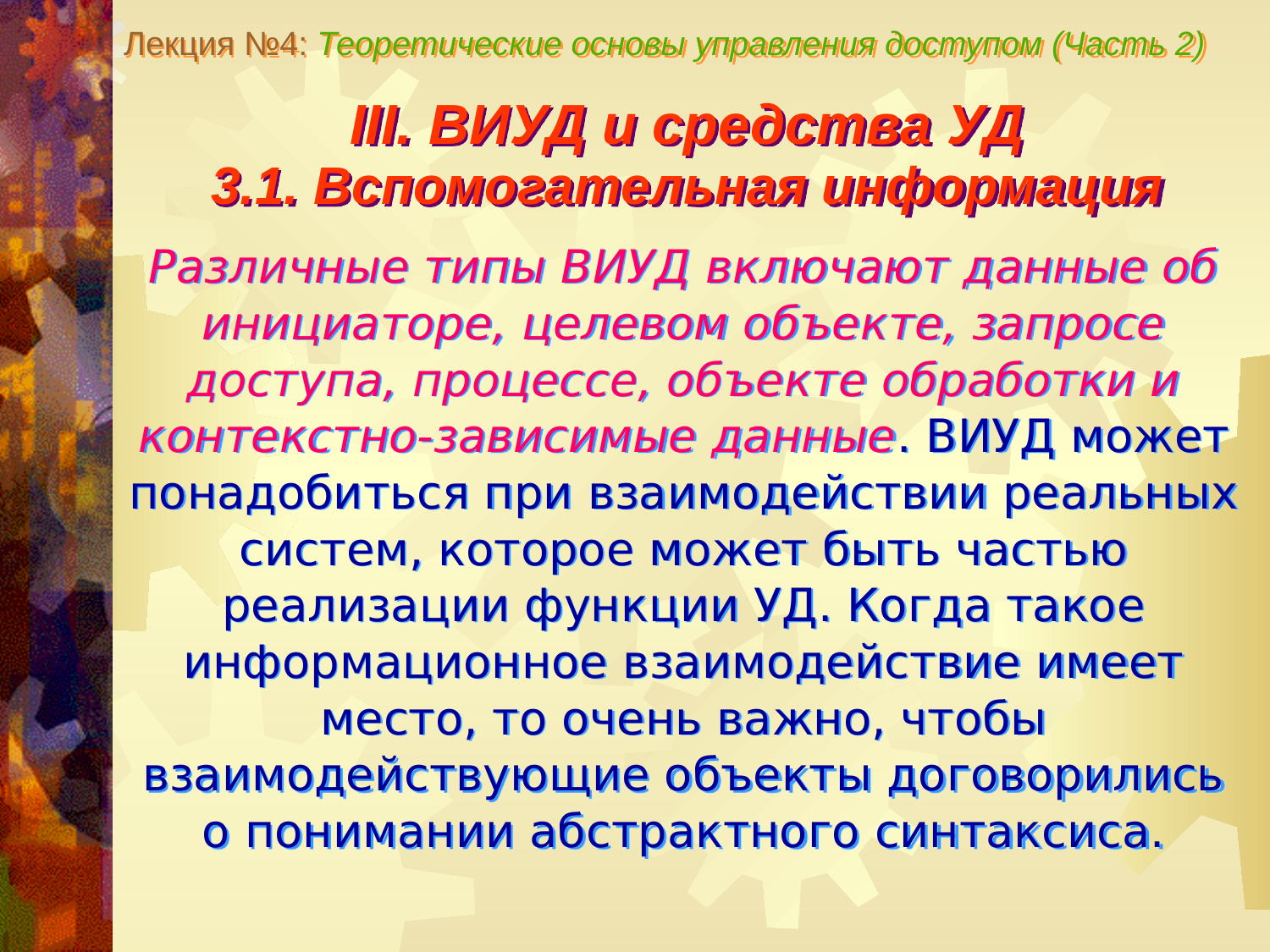

Лекция №4: Теоретические основы управления доступом (Часть 2)
III. ВИУД и средства УД
3.1. Вспомогательная информация
Различные типы ВИУД включают данные об инициаторе, целевом объекте, запросе доступа, процессе, объекте обработки и контекстно-зависимые данные. ВИУД может понадобиться при взаимодействии реальных систем, которое может быть частью реализации функции УД. Когда такое информационное взаимодействие имеет место, то очень важно, чтобы взаимодействующие объекты договорились о понимании абстрактного синтаксиса.